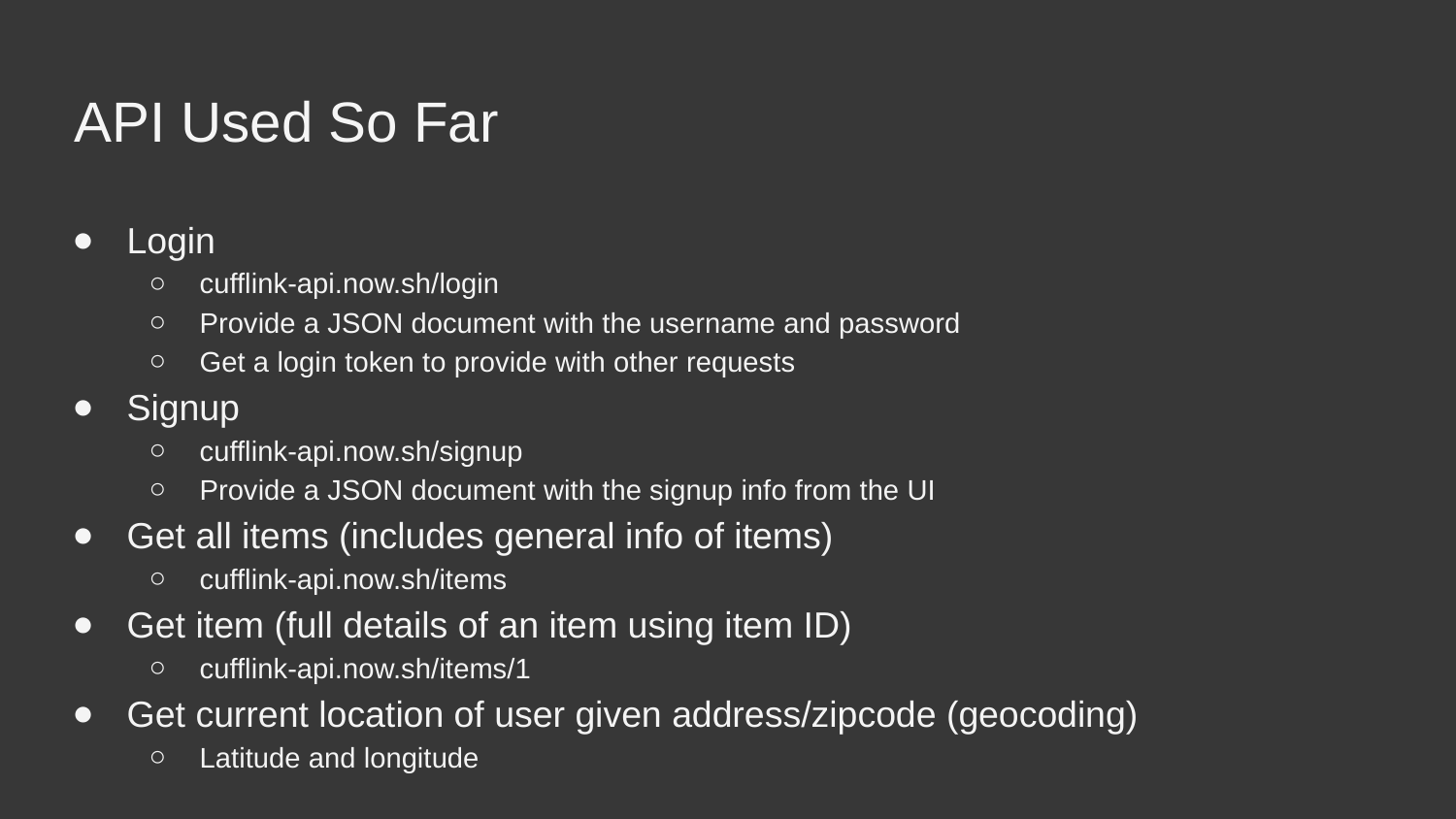

# API Used So Far
Login
cufflink-api.now.sh/login
Provide a JSON document with the username and password
Get a login token to provide with other requests
Signup
cufflink-api.now.sh/signup
Provide a JSON document with the signup info from the UI
Get all items (includes general info of items)
cufflink-api.now.sh/items
Get item (full details of an item using item ID)
cufflink-api.now.sh/items/1
Get current location of user given address/zipcode (geocoding)
Latitude and longitude